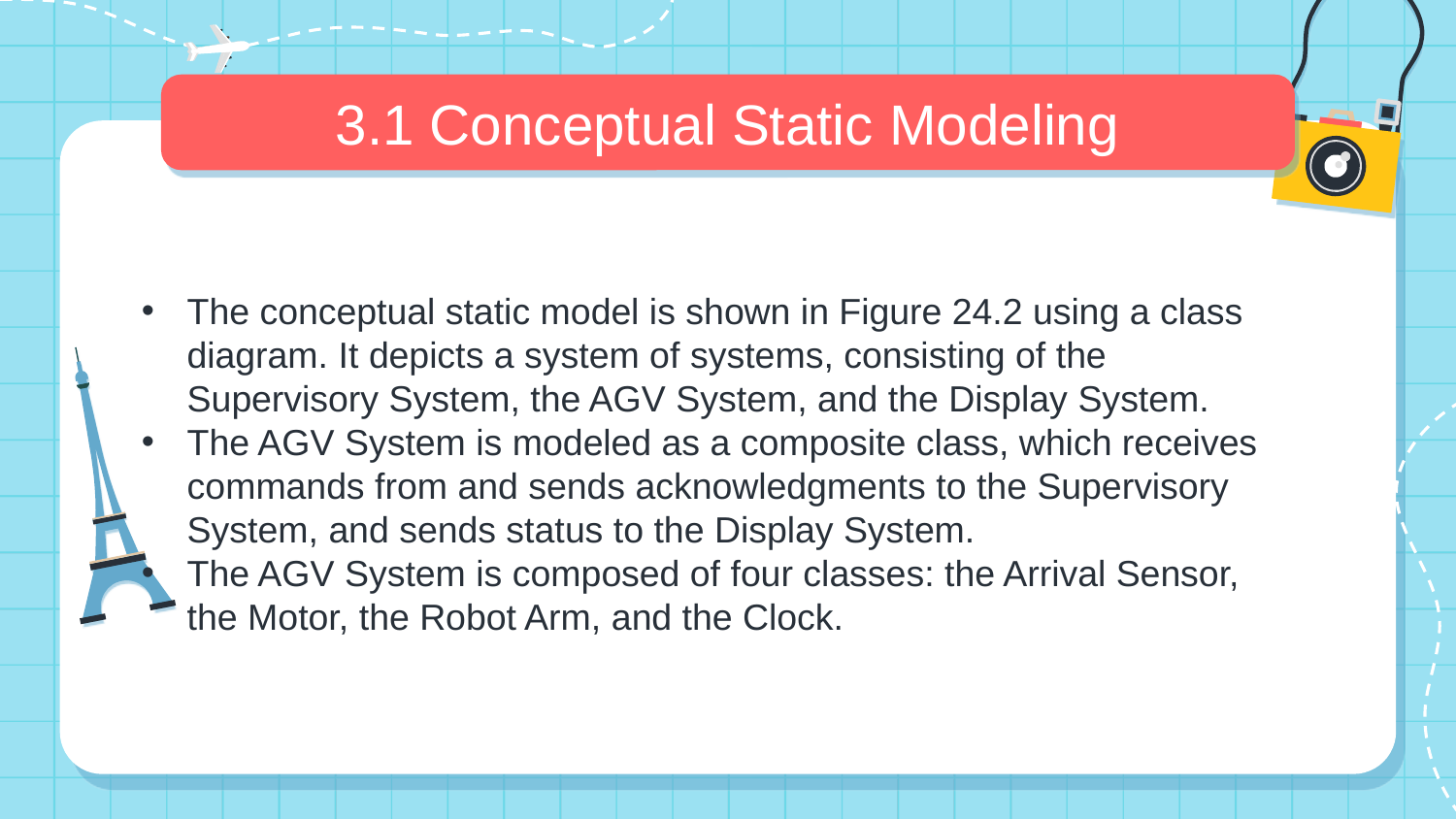

# 3.1 Conceptual Static Modeling
The conceptual static model is shown in Figure 24.2 using a class diagram. It depicts a system of systems, consisting of the Supervisory System, the AGV System, and the Display System.
The AGV System is modeled as a composite class, which receives commands from and sends acknowledgments to the Supervisory System, and sends status to the Display System.
The AGV System is composed of four classes: the Arrival Sensor, the Motor, the Robot Arm, and the Clock.